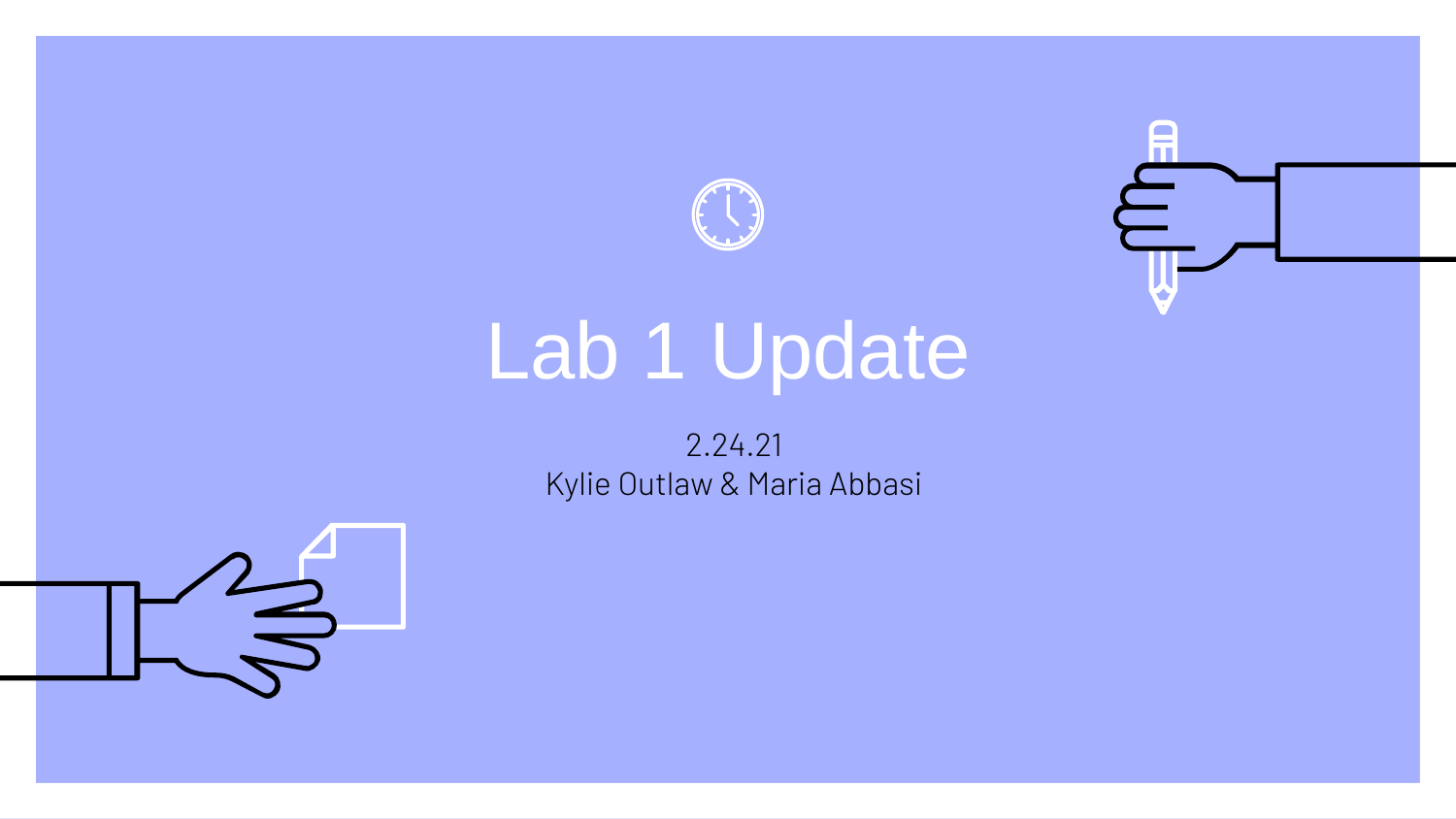

# Lab 1 Update
2.24.21
Kylie Outlaw & Maria Abbasi